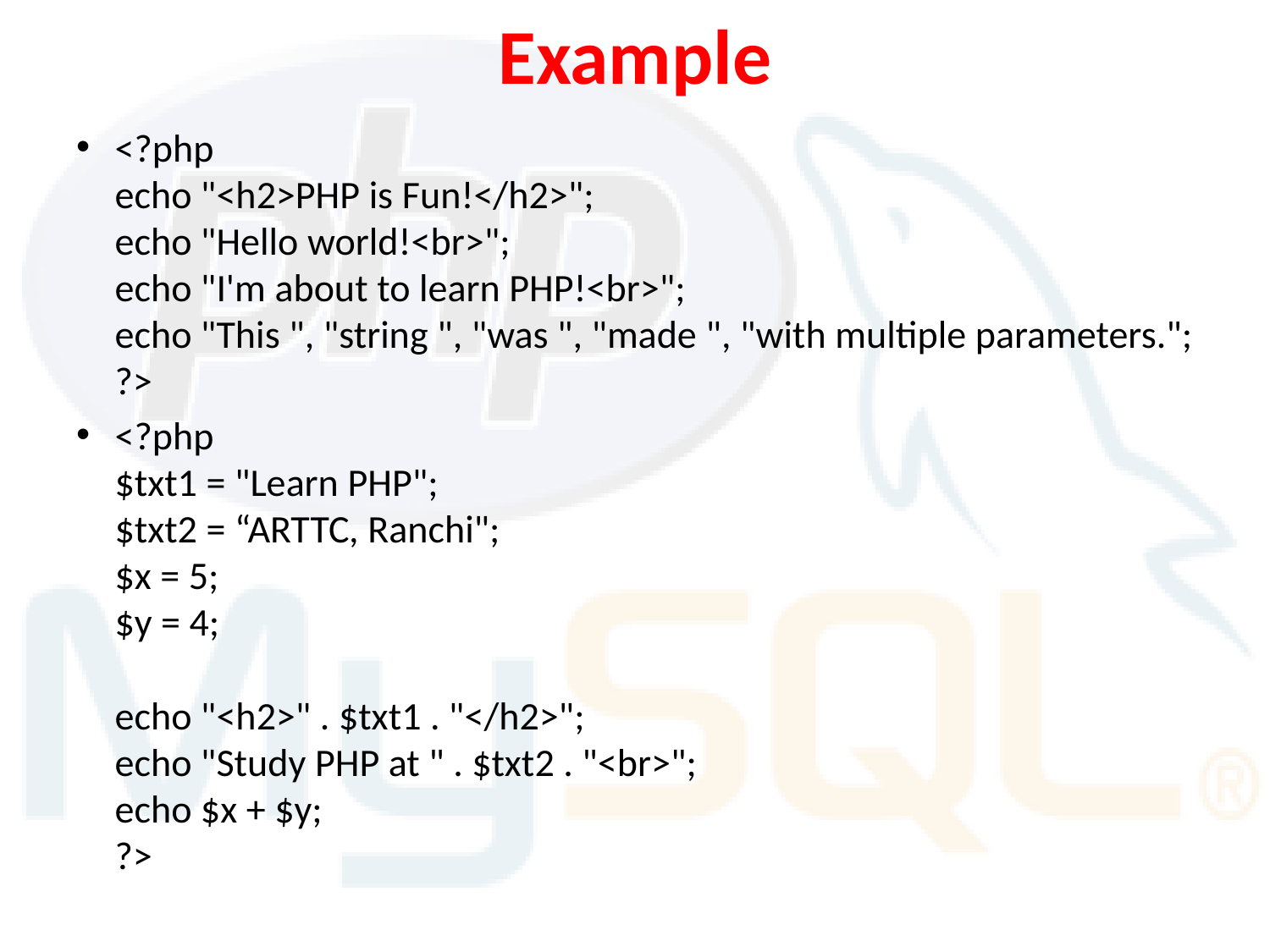

# Example
<?php
echo "<h2>PHP is Fun!</h2>";
echo "Hello world!<br>";
echo "I'm about to learn PHP!<br>";
echo "This ", "string ", "was ", "made ", "with multiple parameters.";
?>
<?php
$txt1 = "Learn PHP";
$txt2 = “ARTTC, Ranchi";
$x = 5;
$y = 4;
echo "<h2>" . $txt1 . "</h2>";
echo "Study PHP at " . $txt2 . "<br>";
echo $x + $y;
?>